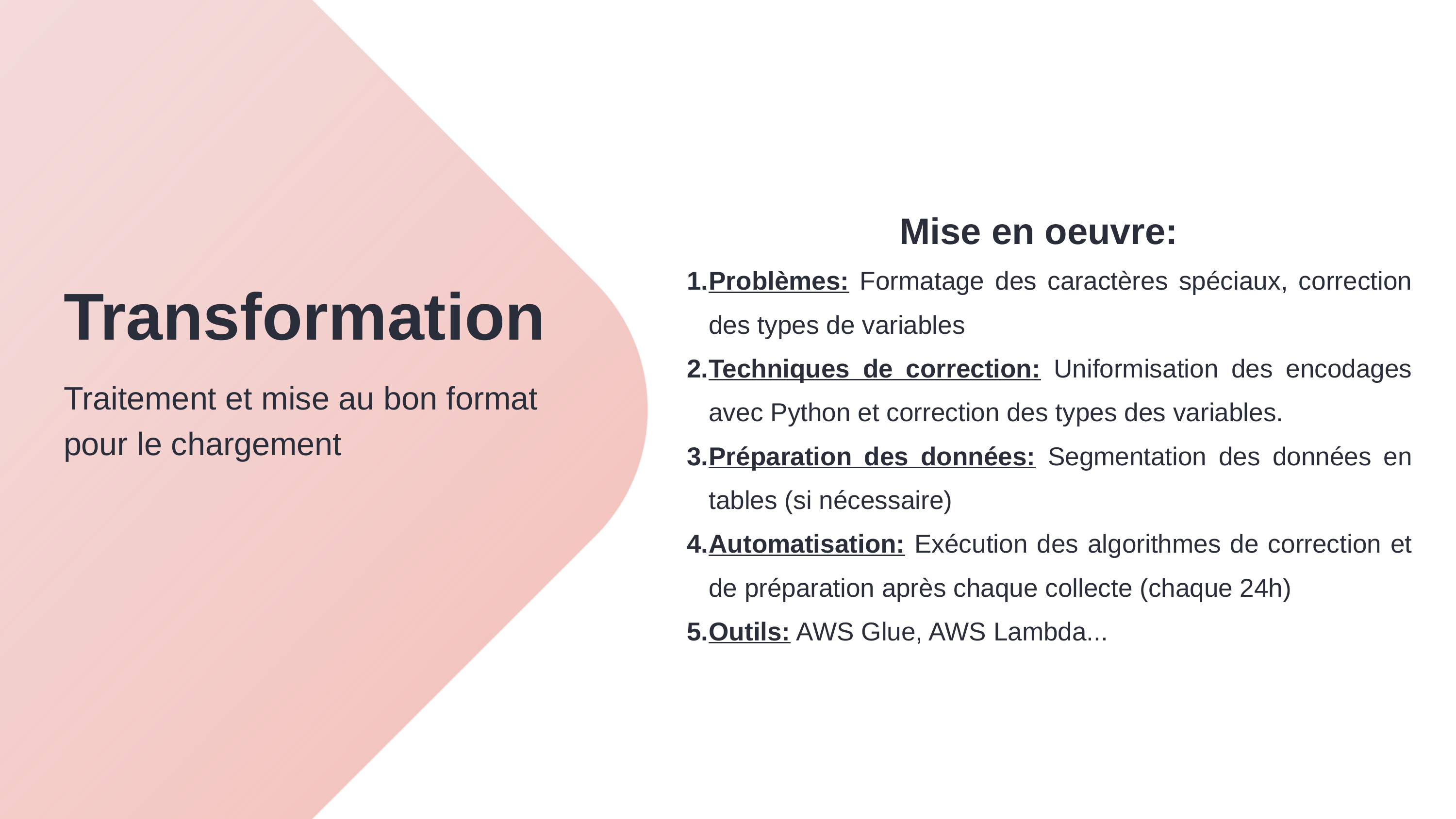

Mise en oeuvre:
Problèmes: Formatage des caractères spéciaux, correction des types de variables
Techniques de correction: Uniformisation des encodages avec Python et correction des types des variables.
Préparation des données: Segmentation des données en tables (si nécessaire)
Automatisation: Exécution des algorithmes de correction et de préparation après chaque collecte (chaque 24h)
Outils: AWS Glue, AWS Lambda...
Transformation
Traitement et mise au bon format pour le chargement